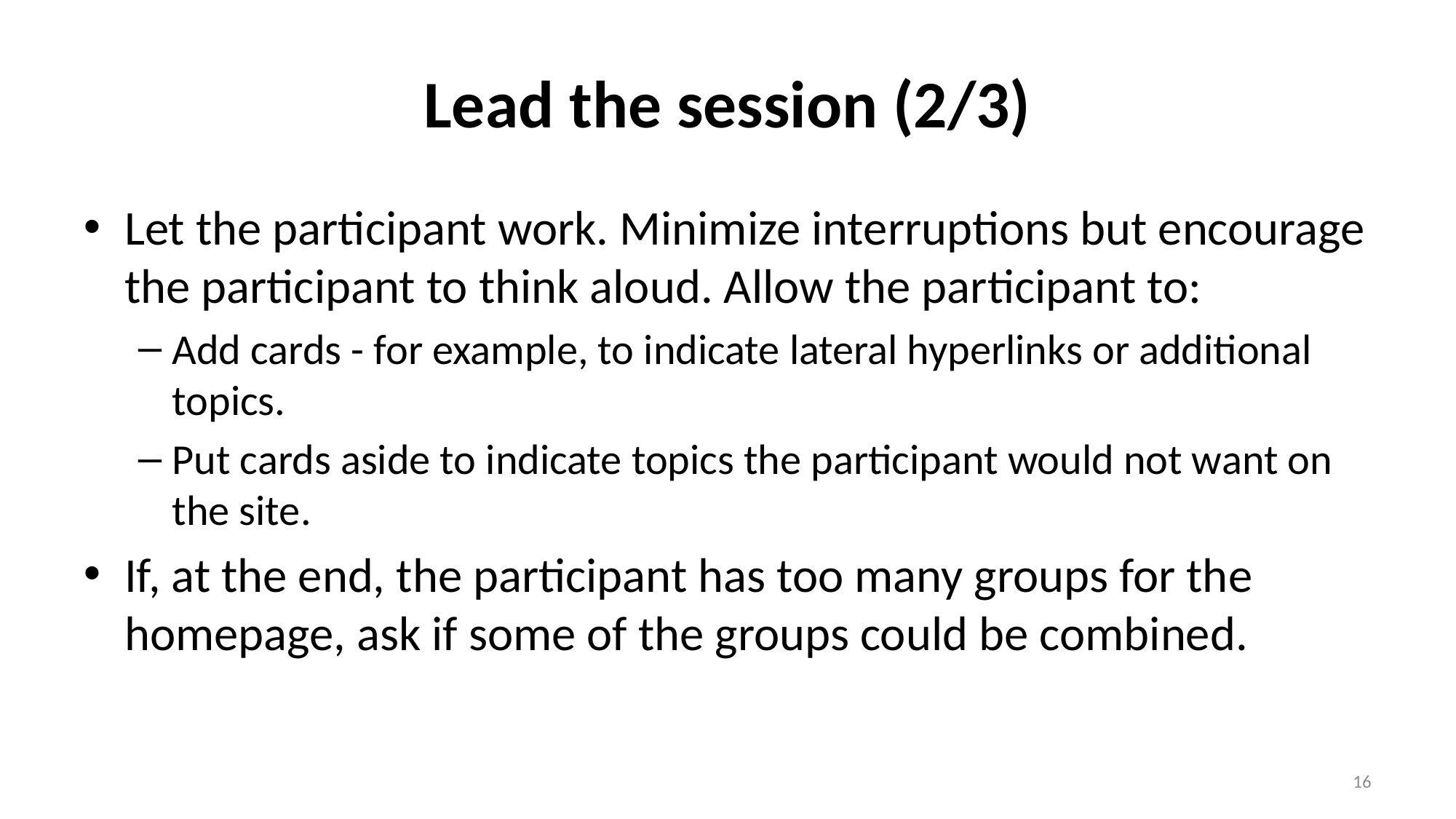

# Lead the session (2/3)
Let the participant work. Minimize interruptions but encourage the participant to think aloud. Allow the participant to:
Add cards - for example, to indicate lateral hyperlinks or additional topics.
Put cards aside to indicate topics the participant would not want on the site.
If, at the end, the participant has too many groups for the homepage, ask if some of the groups could be combined.
16